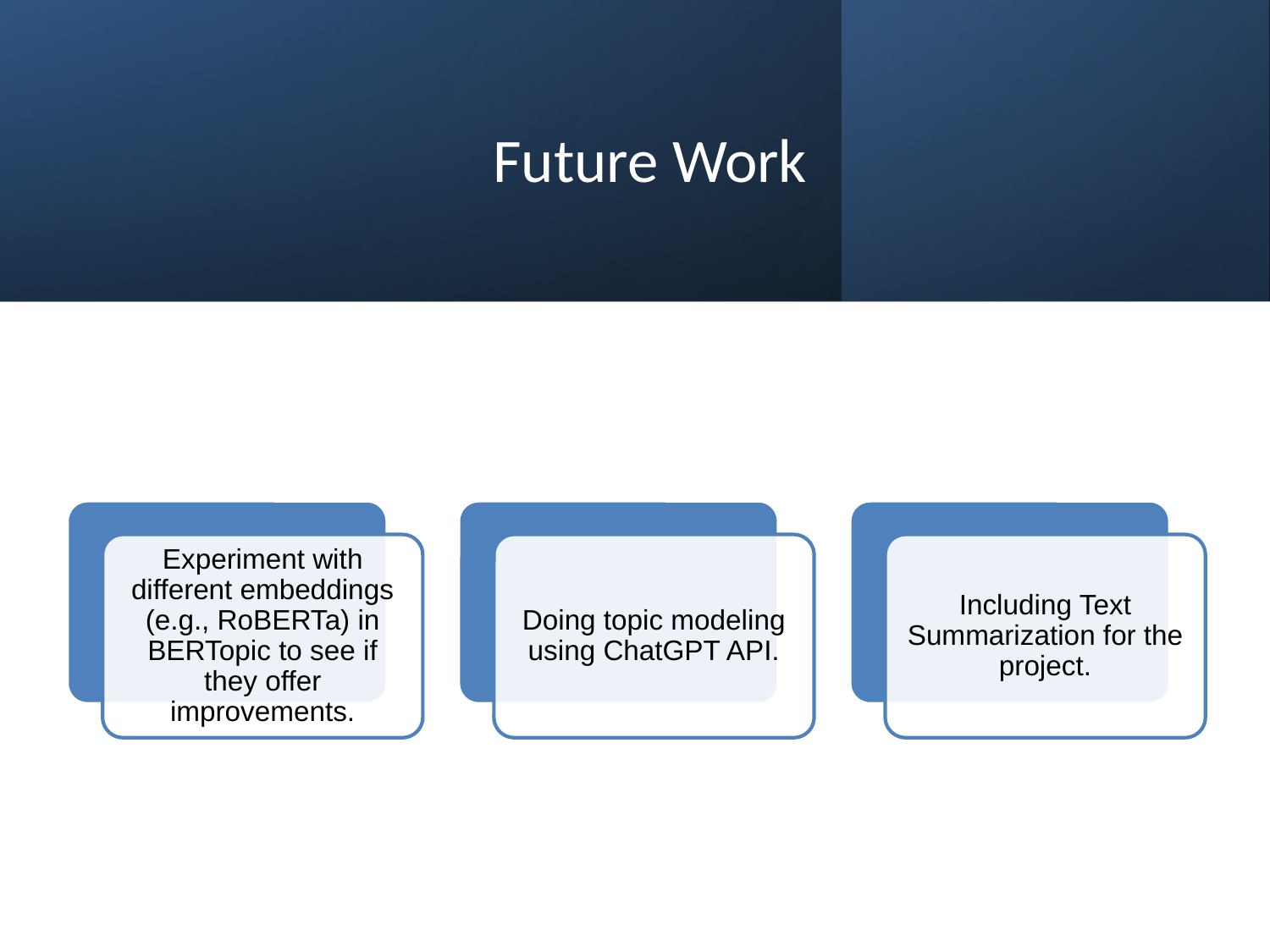

# Future Work

Experiment with different embeddings (e.g., RoBERTa) in BERTopic to see if they offer improvements.
Doing topic modeling using ChatGPT API.
Including Text Summarization for the project.